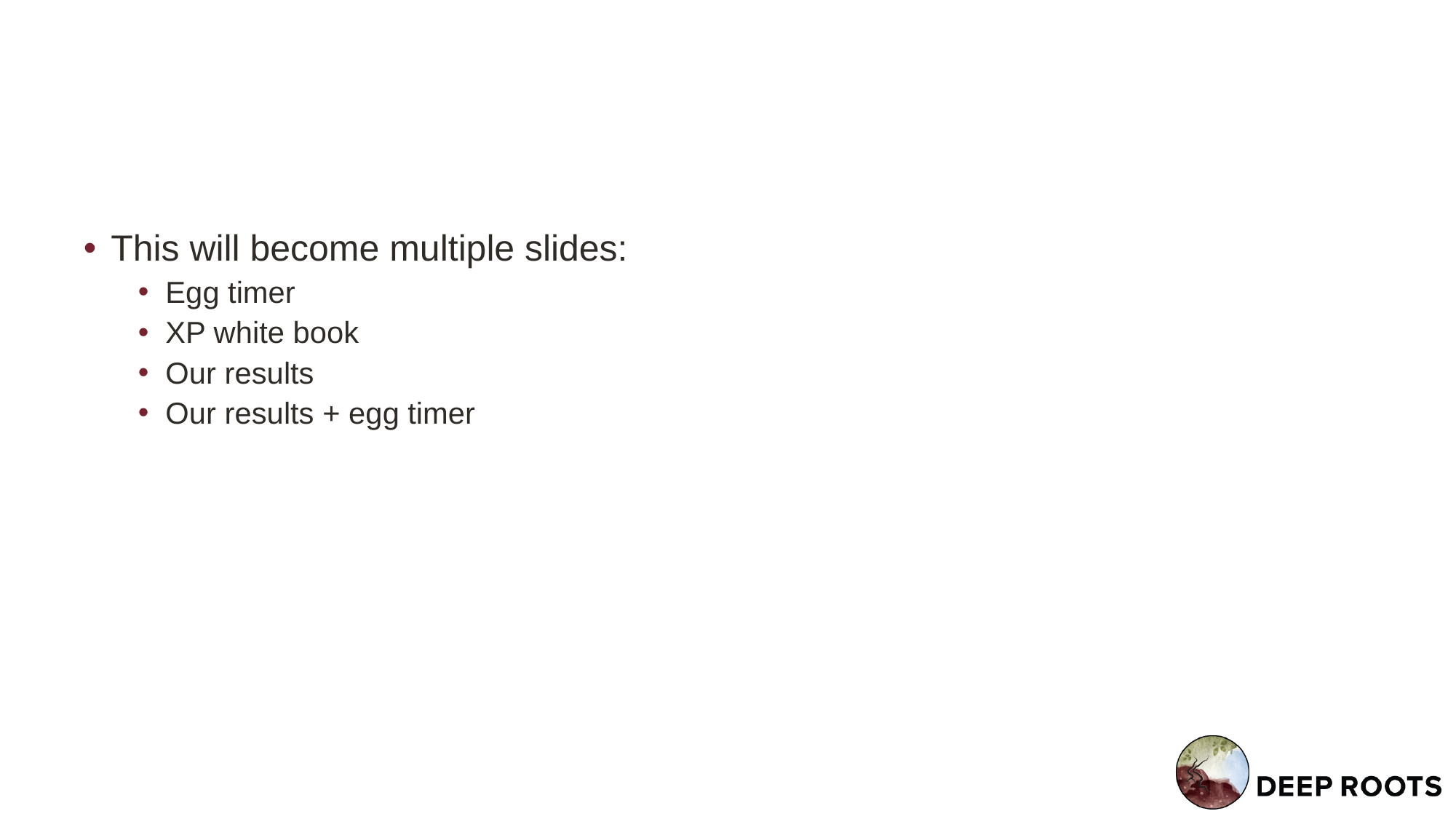

#
This will become multiple slides:
Egg timer
XP white book
Our results
Our results + egg timer